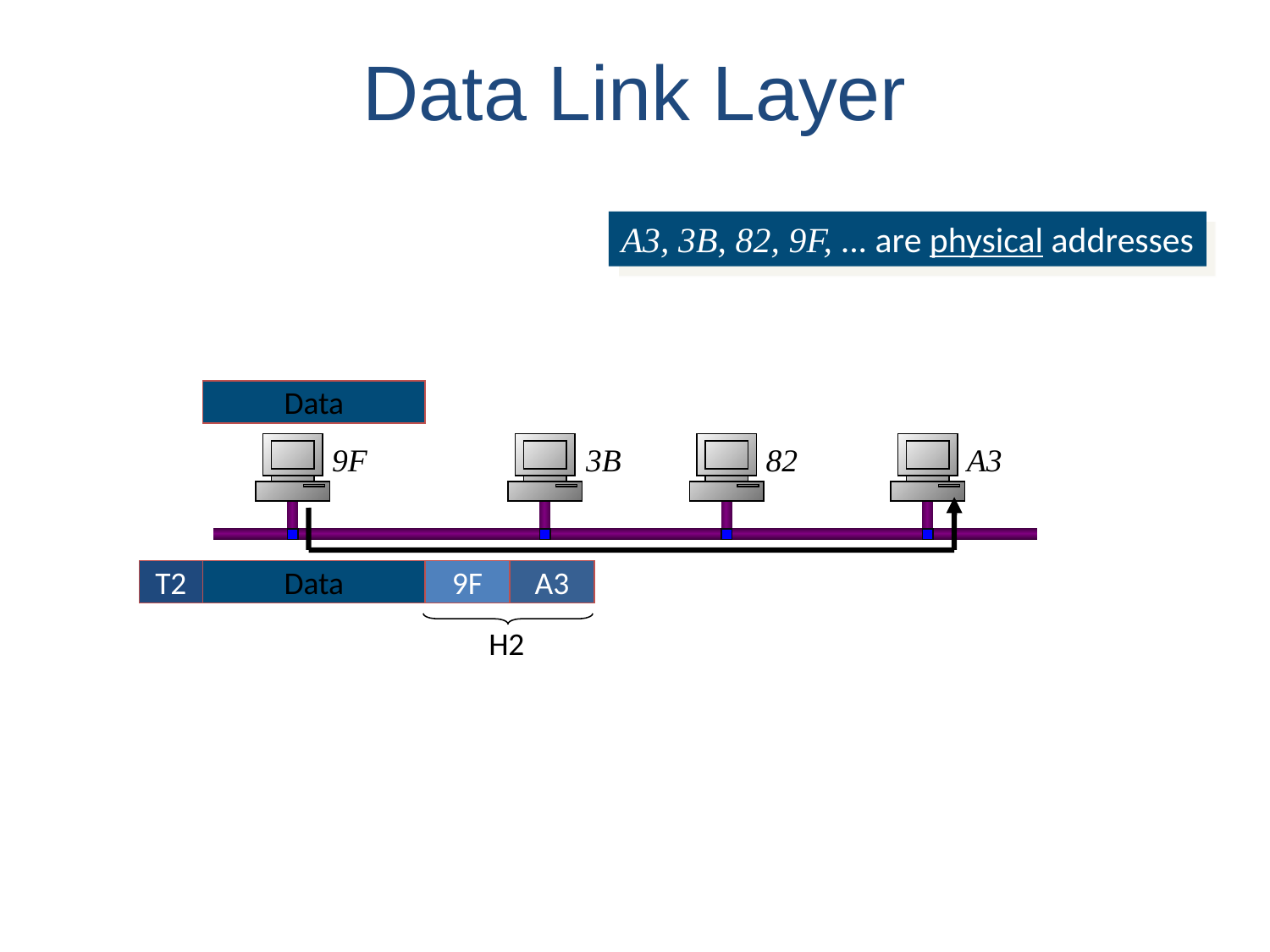

# Data Link Layer
A3, 3B, 82, 9F, ... are physical addresses
Data

9F

3B

82

A3

T2
Data
9F
A3
H2